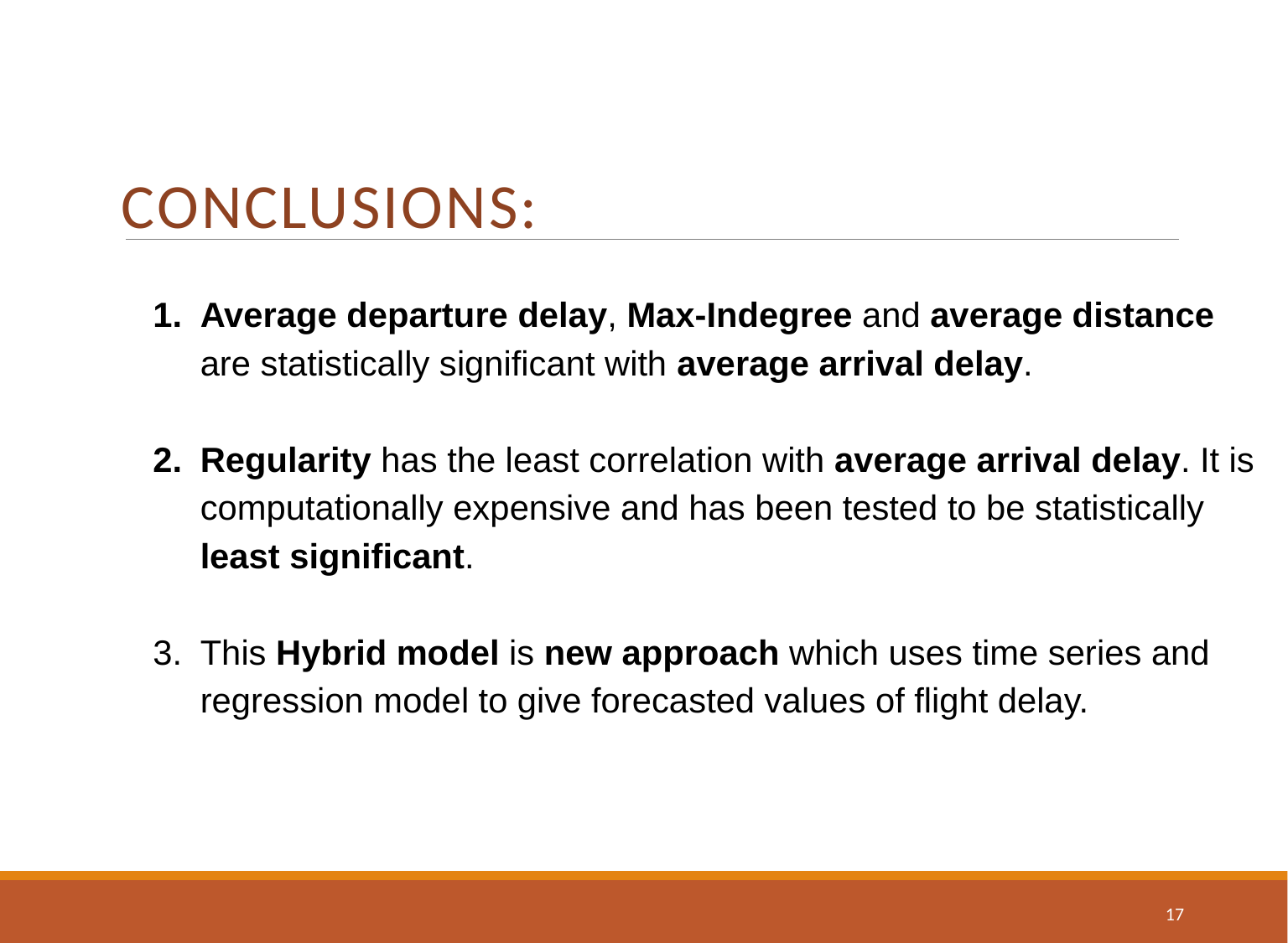

# Conclusions:
Average departure delay, Max-Indegree and average distance are statistically significant with average arrival delay.

Regularity has the least correlation with average arrival delay. It is computationally expensive and has been tested to be statistically least significant.

This Hybrid model is new approach which uses time series and regression model to give forecasted values of flight delay.

17